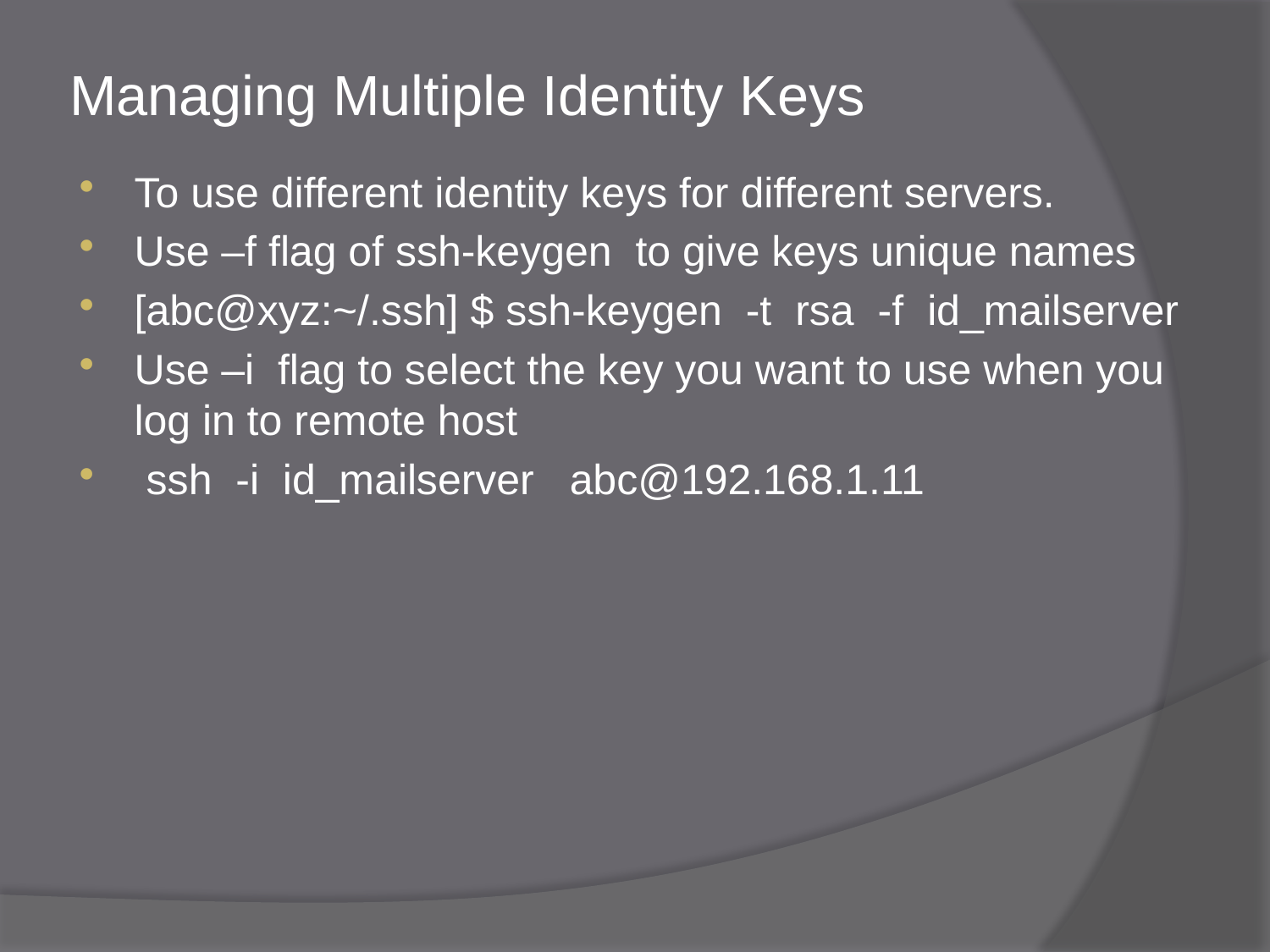

# Managing Multiple Identity Keys
To use different identity keys for different servers.
Use –f flag of ssh-keygen  to give keys unique names
[abc@xyz:~/.ssh] $ ssh-keygen  -t  rsa  -f  id_mailserver
Use –i  flag to select the key you want to use when you log in to remote host
 ssh  -i  id_mailserver   abc@192.168.1.11